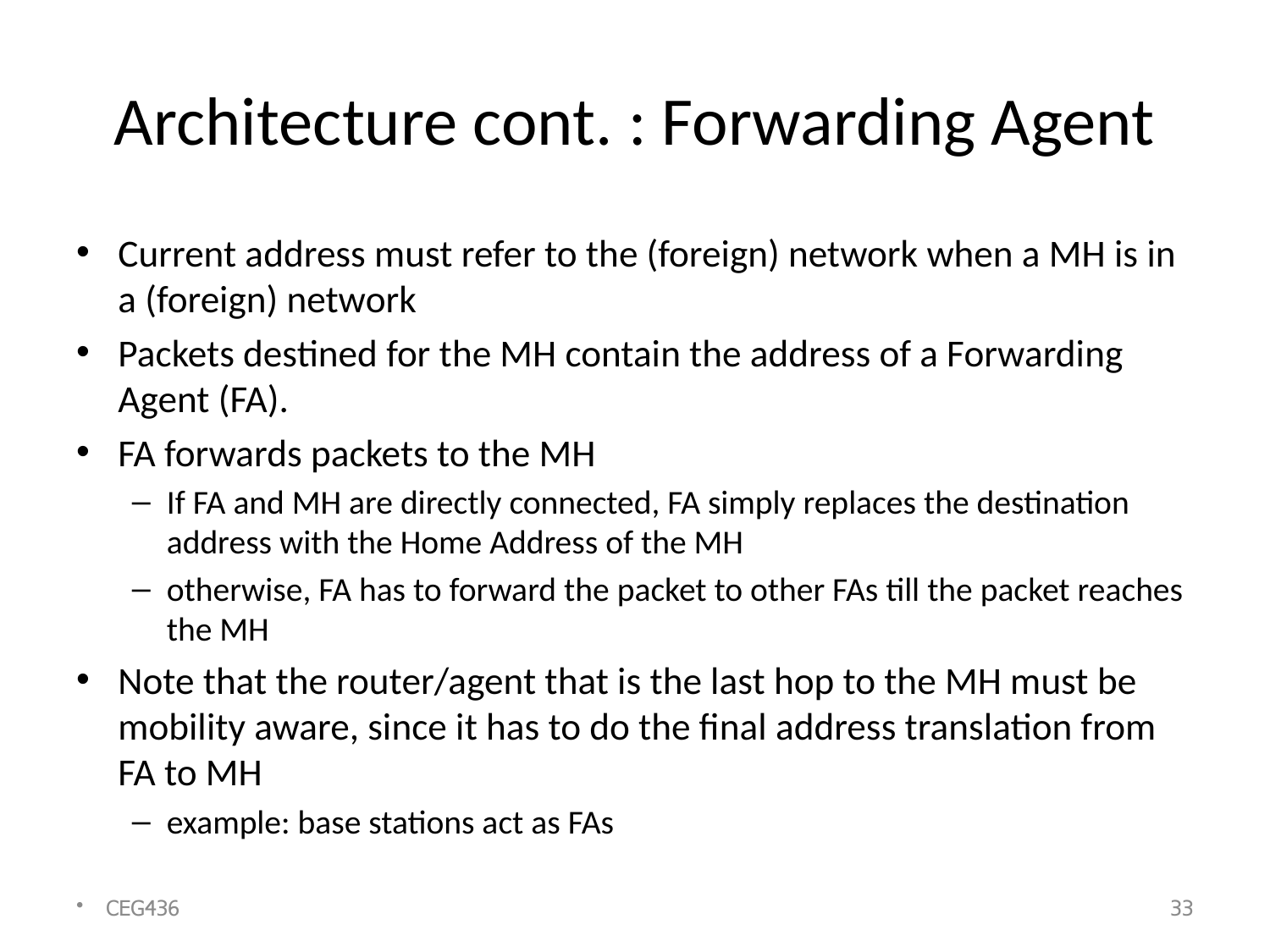

# Architecture cont. : Forwarding Agent
Current address must refer to the (foreign) network when a MH is in a (foreign) network
Packets destined for the MH contain the address of a Forwarding Agent (FA).
FA forwards packets to the MH
If FA and MH are directly connected, FA simply replaces the destination address with the Home Address of the MH
otherwise, FA has to forward the packet to other FAs till the packet reaches the MH
Note that the router/agent that is the last hop to the MH must be mobility aware, since it has to do the final address translation from FA to MH
example: base stations act as FAs
CEG436

33